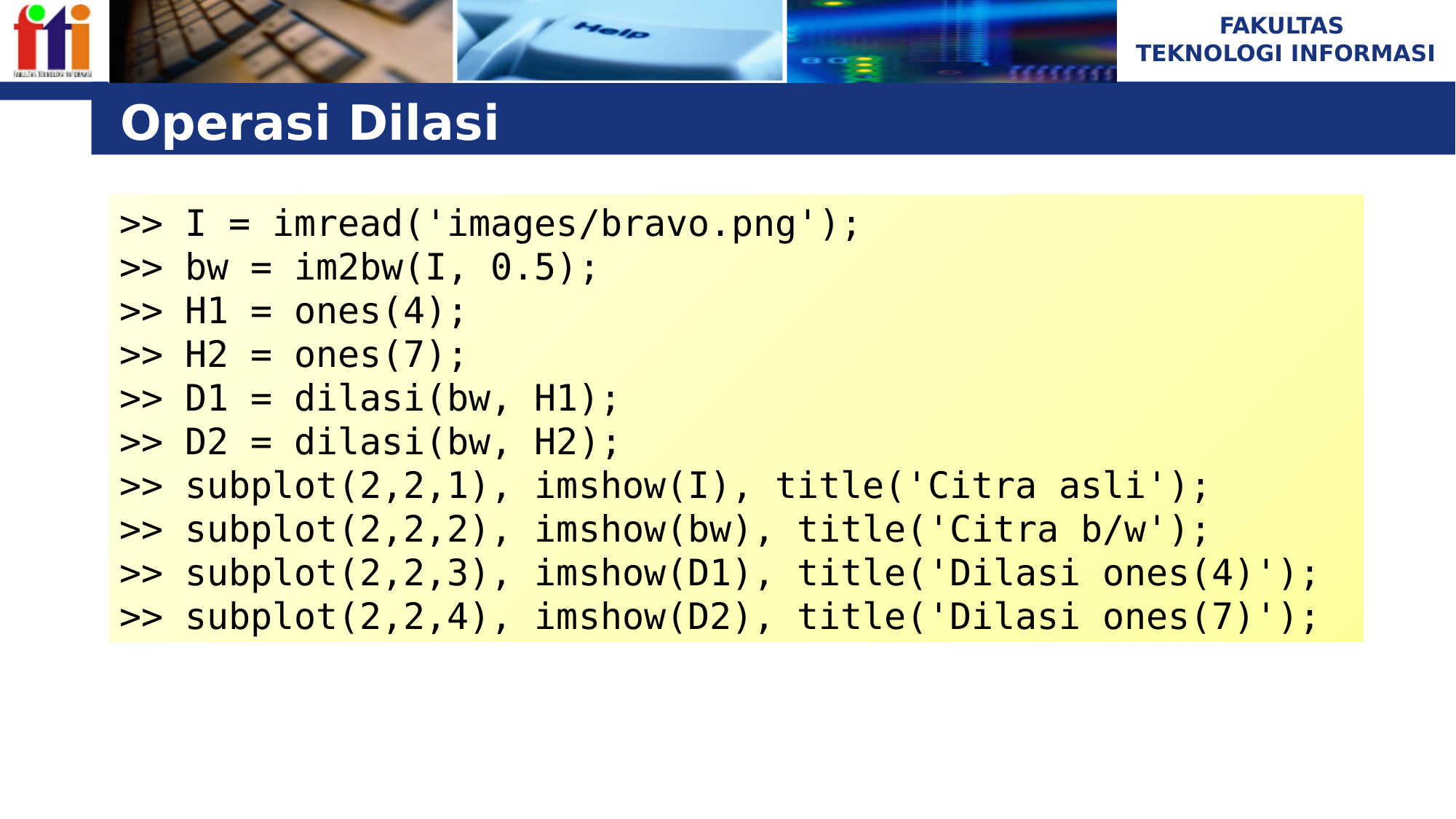

# Operasi Dilasi
>> I = imread('images/bravo.png');
>> bw = im2bw(I, 0.5);
>> H1 = ones(4);
>> H2 = ones(7);
>> D1 = dilasi(bw, H1);
>> D2 = dilasi(bw, H2);
>> subplot(2,2,1), imshow(I), title('Citra asli');
>> subplot(2,2,2), imshow(bw), title('Citra b/w');
>> subplot(2,2,3), imshow(D1), title('Dilasi ones(4)');
>> subplot(2,2,4), imshow(D2), title('Dilasi ones(7)');